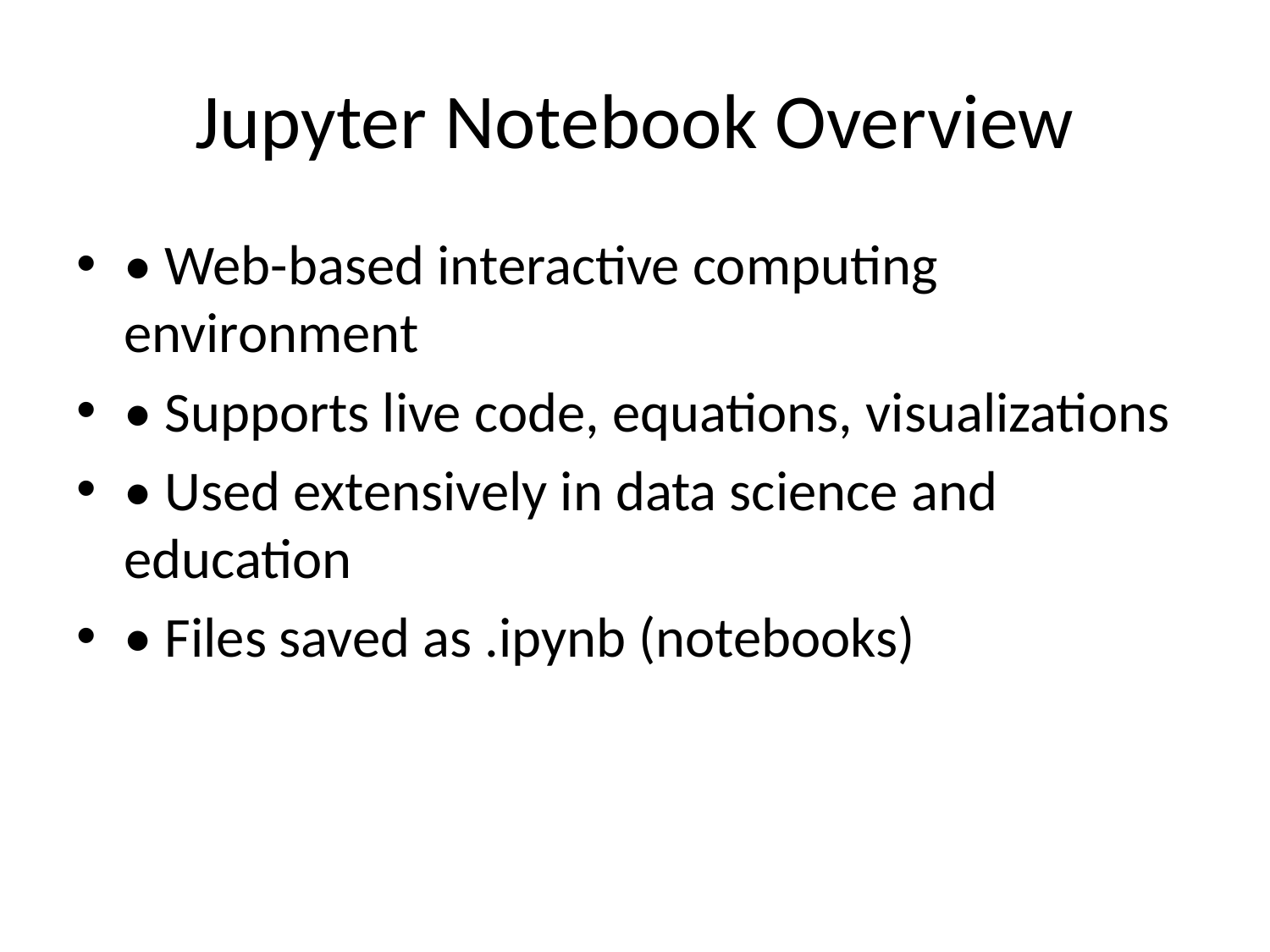

# Jupyter Notebook Overview
• Web-based interactive computing environment
• Supports live code, equations, visualizations
• Used extensively in data science and education
• Files saved as .ipynb (notebooks)